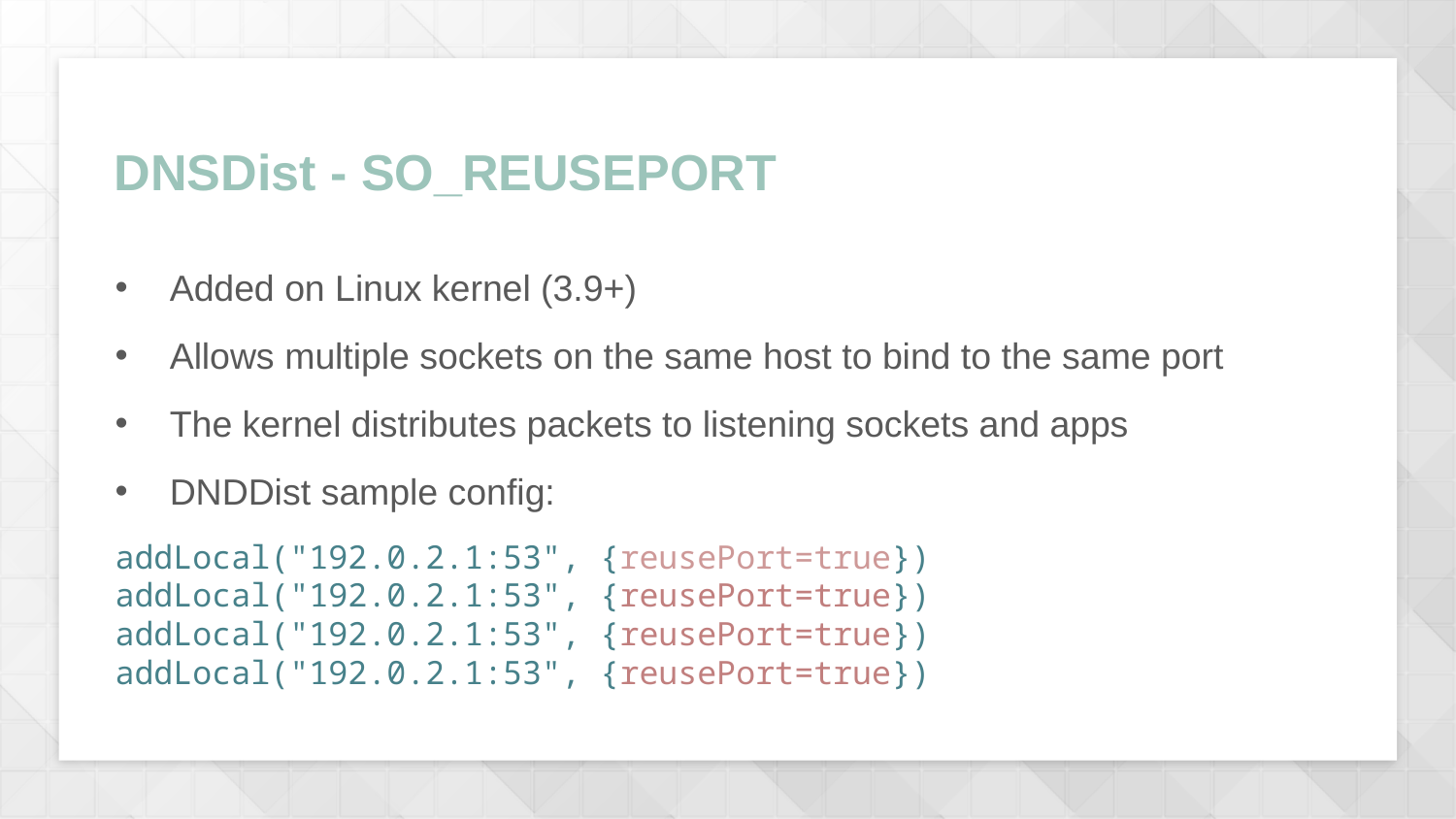

DNSDist - SO_REUSEPORT
# Added on Linux kernel (3.9+)
Allows multiple sockets on the same host to bind to the same port
The kernel distributes packets to listening sockets and apps
DNDDist sample config:
addLocal("192.0.2.1:53", {reusePort=true})
addLocal("192.0.2.1:53", {reusePort=true})
addLocal("192.0.2.1:53", {reusePort=true})
addLocal("192.0.2.1:53", {reusePort=true})
30